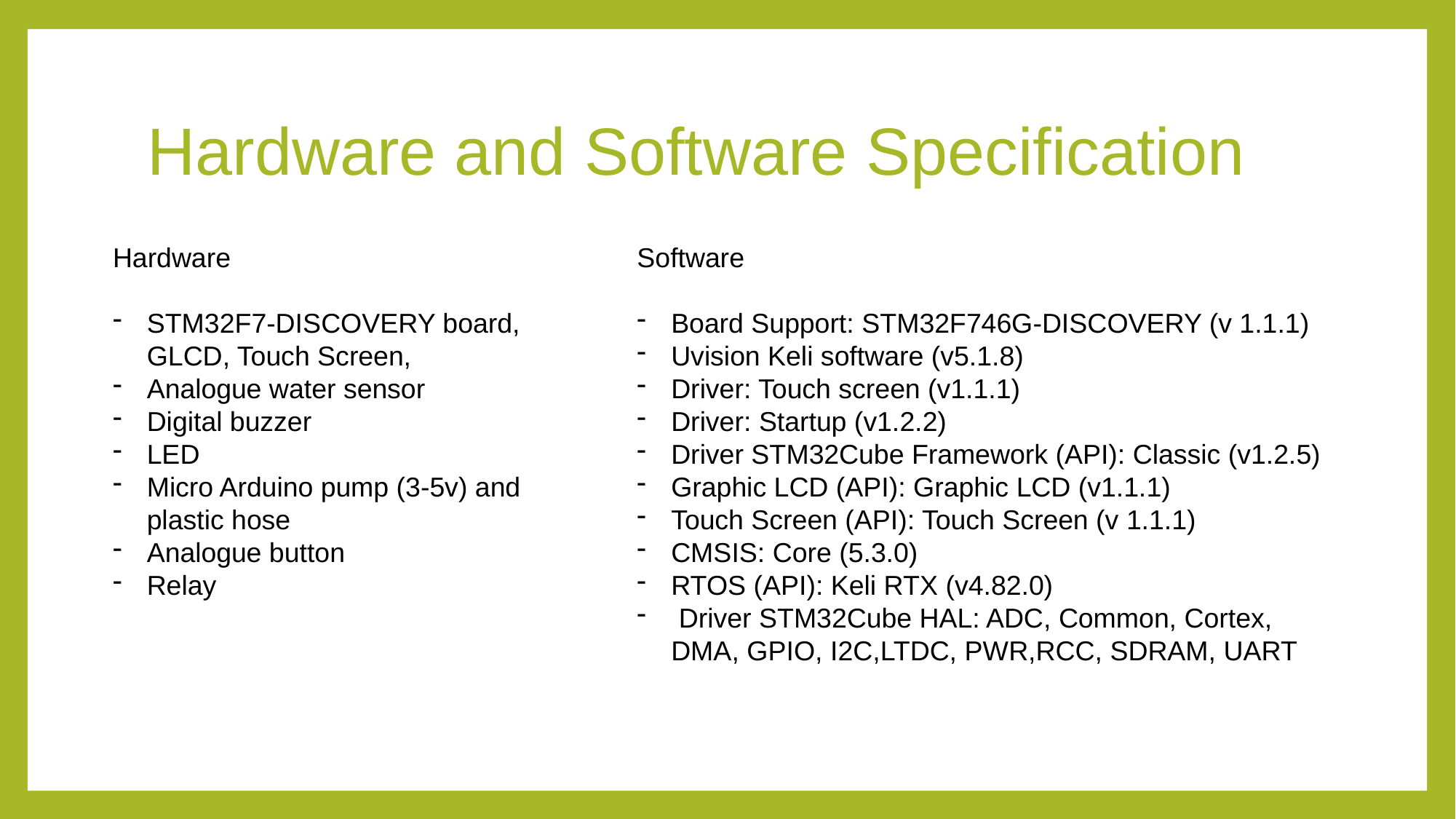

# Hardware and Software Specification
Hardware

STM32F7-DISCOVERY board, GLCD, Touch Screen,
Analogue water sensor
Digital buzzer
LED
Micro Arduino pump (3-5v) and plastic hose
Analogue button
Relay

Software

Board Support: STM32F746G-DISCOVERY (v 1.1.1)
Uvision Keli software (v5.1.8)
Driver: Touch screen (v1.1.1)
Driver: Startup (v1.2.2)
Driver STM32Cube Framework (API): Classic (v1.2.5)
Graphic LCD (API): Graphic LCD (v1.1.1)
Touch Screen (API): Touch Screen (v 1.1.1)
CMSIS: Core (5.3.0)
RTOS (API): Keli RTX (v4.82.0)
 Driver STM32Cube HAL: ADC, Common, Cortex, DMA, GPIO, I2C,LTDC, PWR,RCC, SDRAM, UART